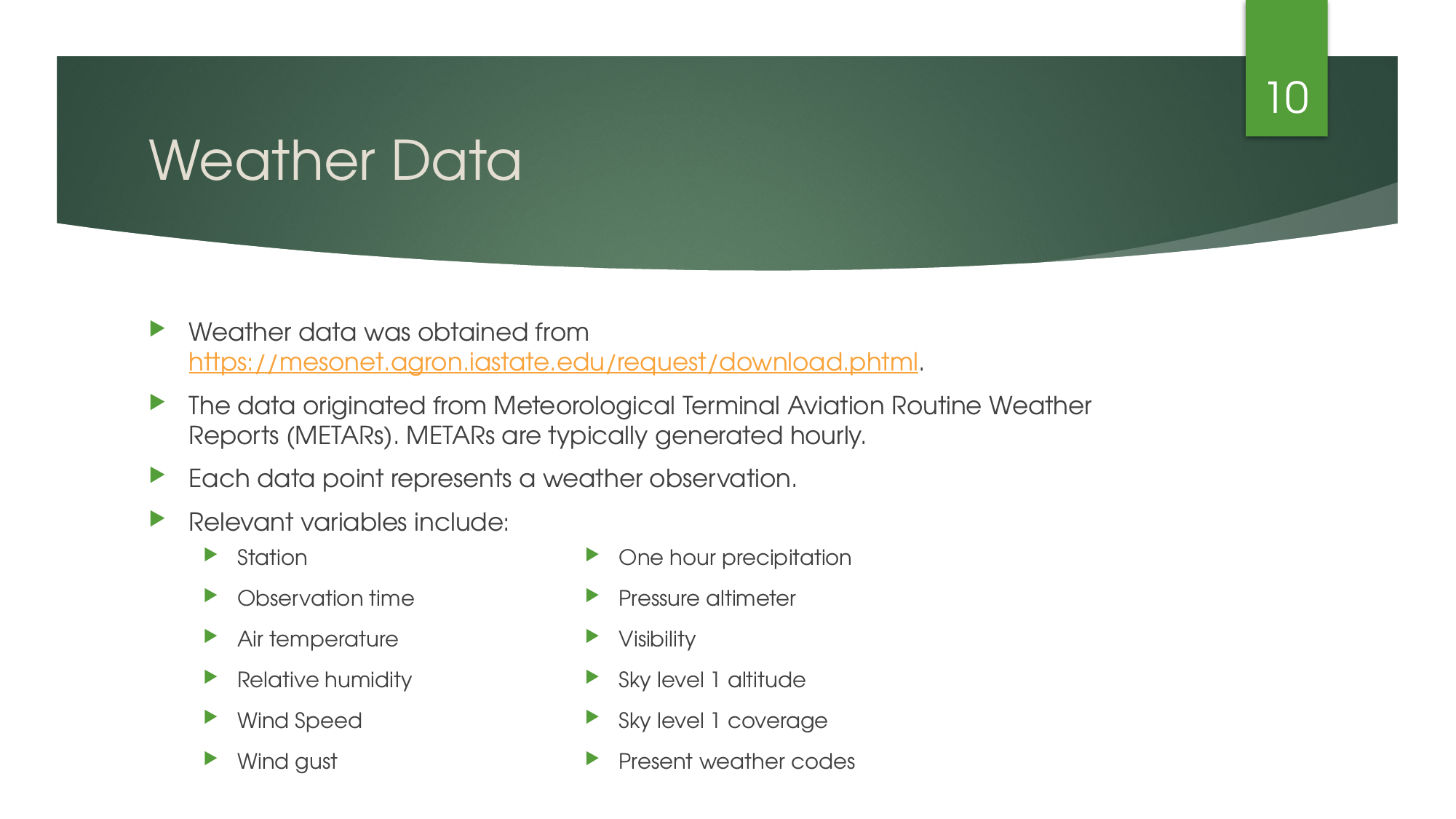

10
# Weather Data
Weather data was obtained from https://mesonet.agron.iastate.edu/request/download.phtml.
The data originated from Meteorological Terminal Aviation Routine Weather Reports (METARs). METARs are typically generated hourly.
Each data point represents a weather observation.
Relevant variables include:

Station
Observation time
Air temperature
Relative humidity
Wind Speed
Wind gust
One hour precipitation
Pressure altimeter
Visibility
Sky level 1 altitude
Sky level 1 coverage
Present weather codes